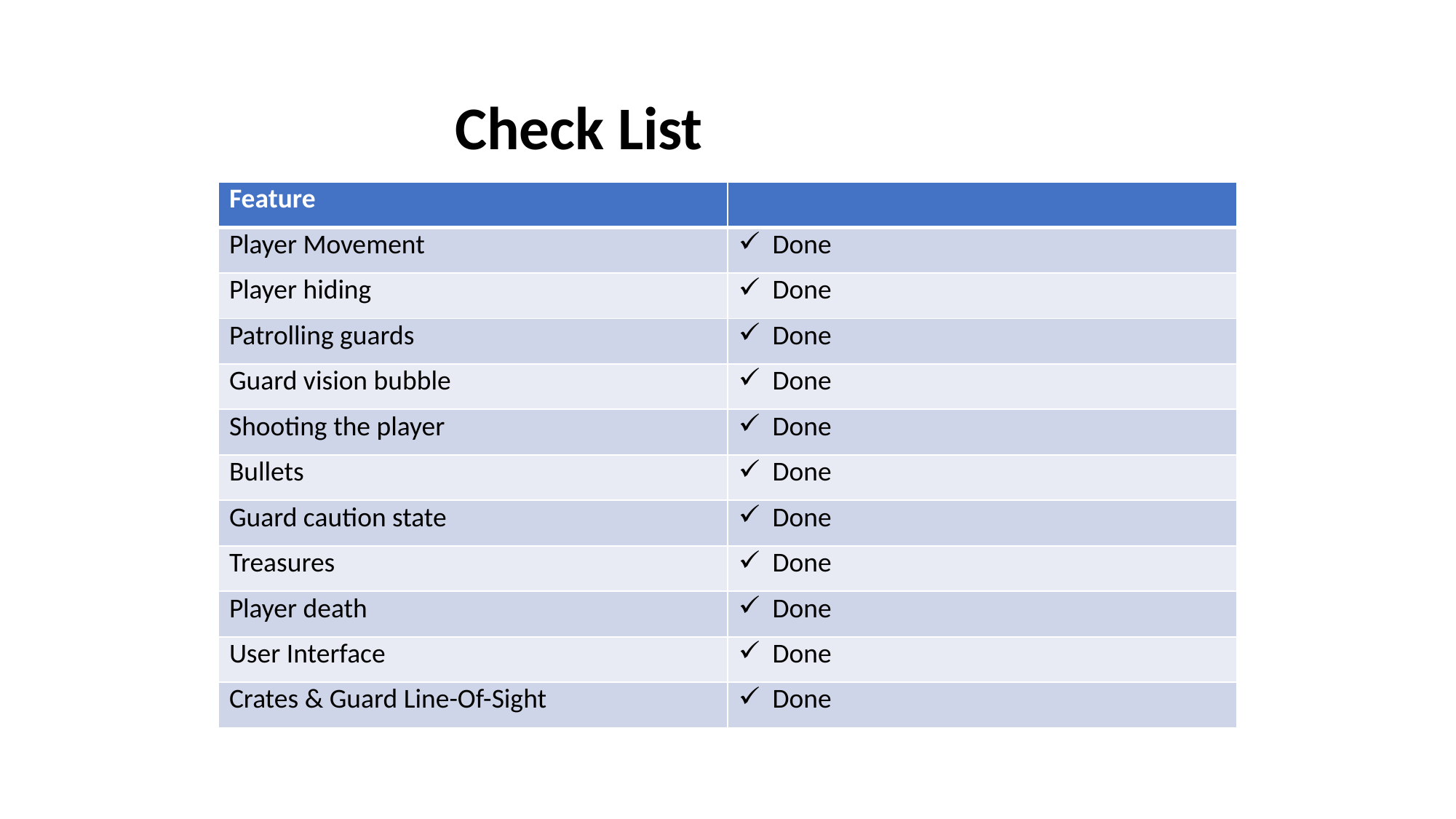

Check List
| Feature |  |
| --- | --- |
| Player Movement | Done |
| Player hiding | Done |
| Patrolling guards | Done |
| Guard vision bubble | Done |
| Shooting the player | Done |
| Bullets | Done |
| Guard caution state | Done |
| Treasures | Done |
| Player death | Done |
| User Interface | Done |
| Crates & Guard Line-Of-Sight | Done |